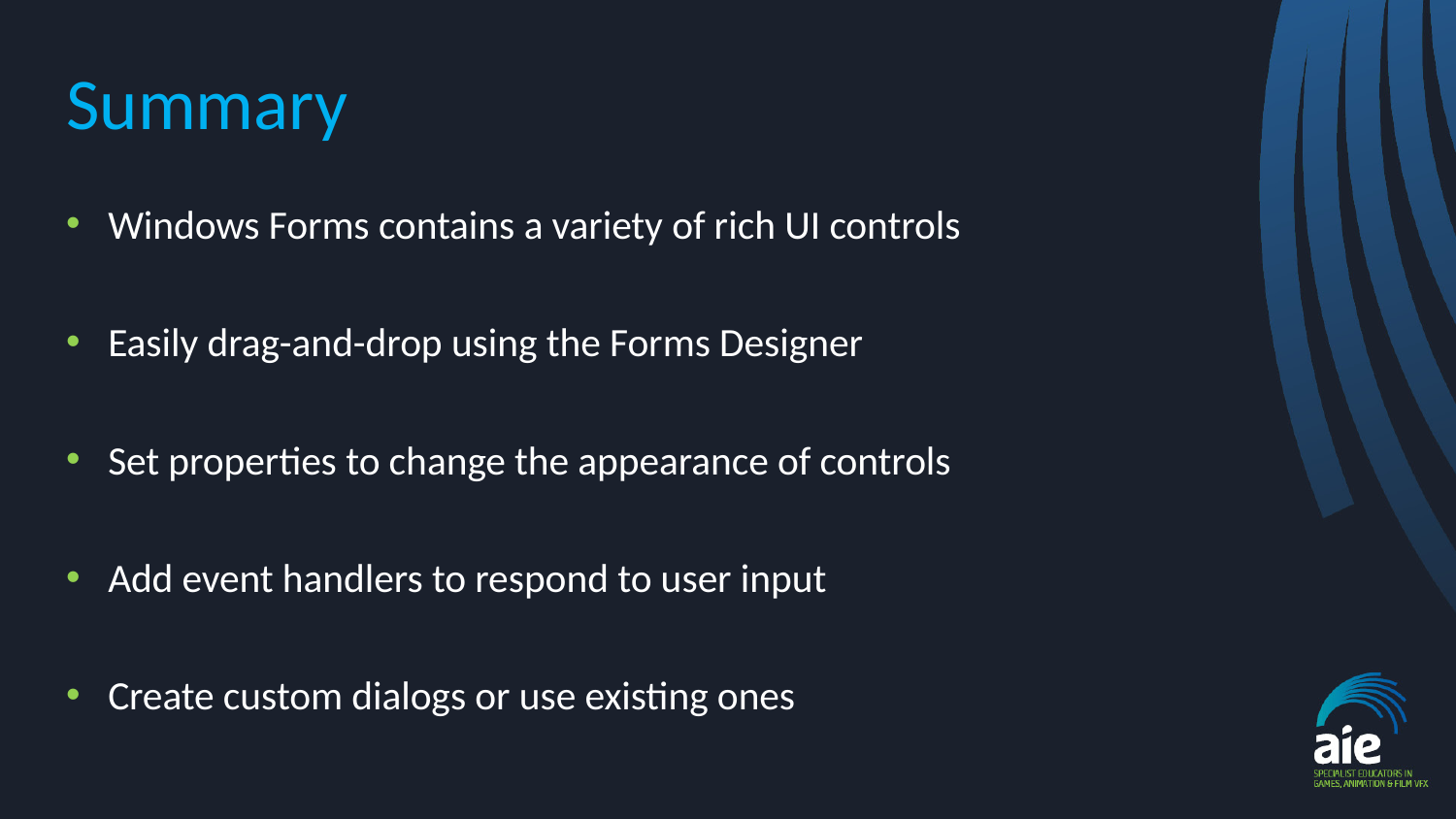

# Summary
Windows Forms contains a variety of rich UI controls

Easily drag-and-drop using the Forms Designer

Set properties to change the appearance of controls

Add event handlers to respond to user input

Create custom dialogs or use existing ones